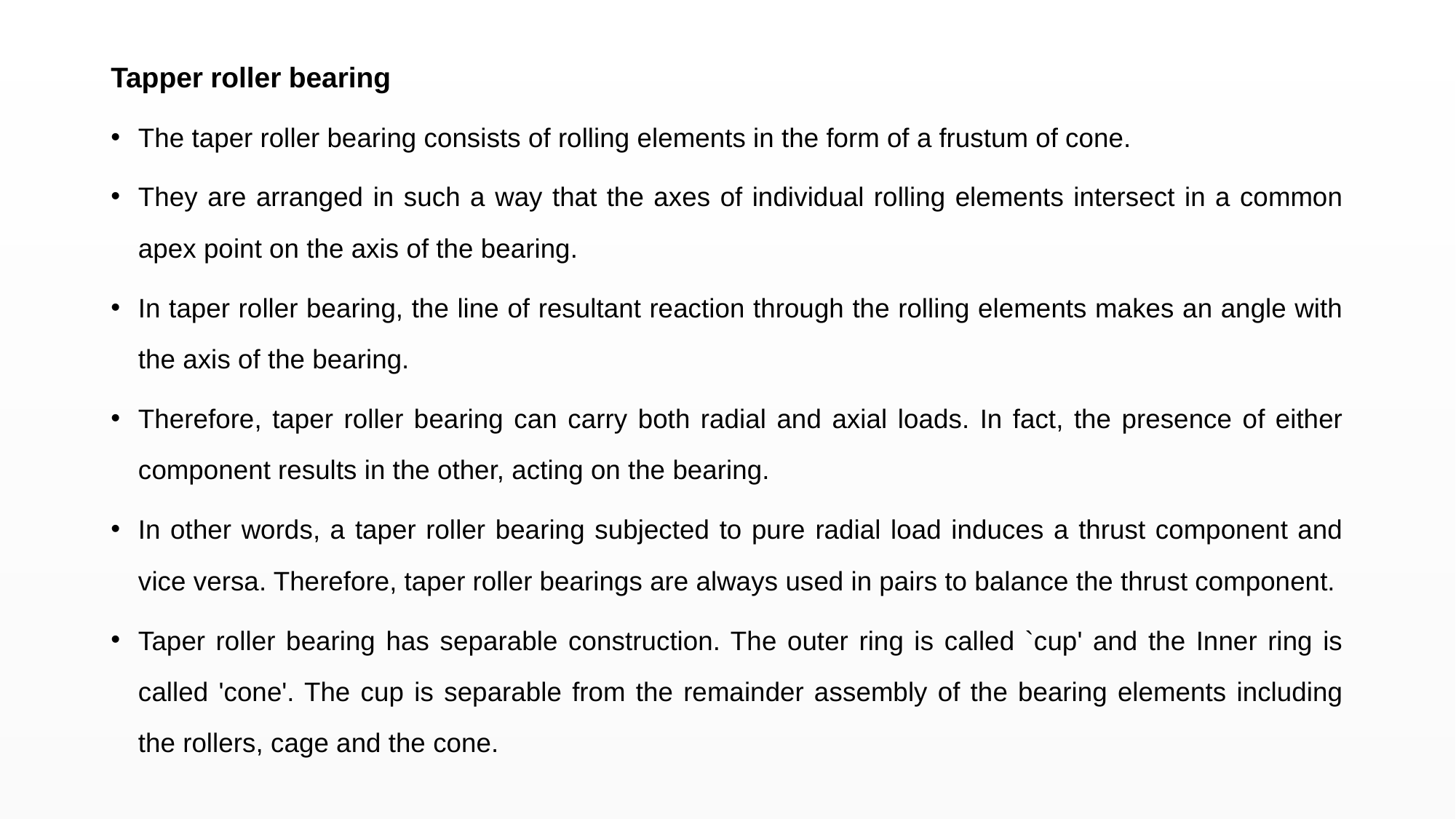

Tapper roller bearing
The taper roller bearing consists of rolling elements in the form of a frustum of cone.
They are arranged in such a way that the axes of individual rolling elements intersect in a common apex point on the axis of the bearing.
In taper roller bearing, the line of resultant reaction through the rolling elements makes an angle with the axis of the bearing.
Therefore, taper roller bearing can carry both radial and axial loads. In fact, the presence of either component results in the other, acting on the bearing.
In other words, a taper roller bearing subjected to pure radial load induces a thrust component and vice versa. Therefore, taper roller bearings are always used in pairs to balance the thrust component.
Taper roller bearing has separable construction. The outer ring is called `cup' and the Inner ring is called 'cone'. The cup is separable from the remainder assembly of the bearing elements including the rollers, cage and the cone.